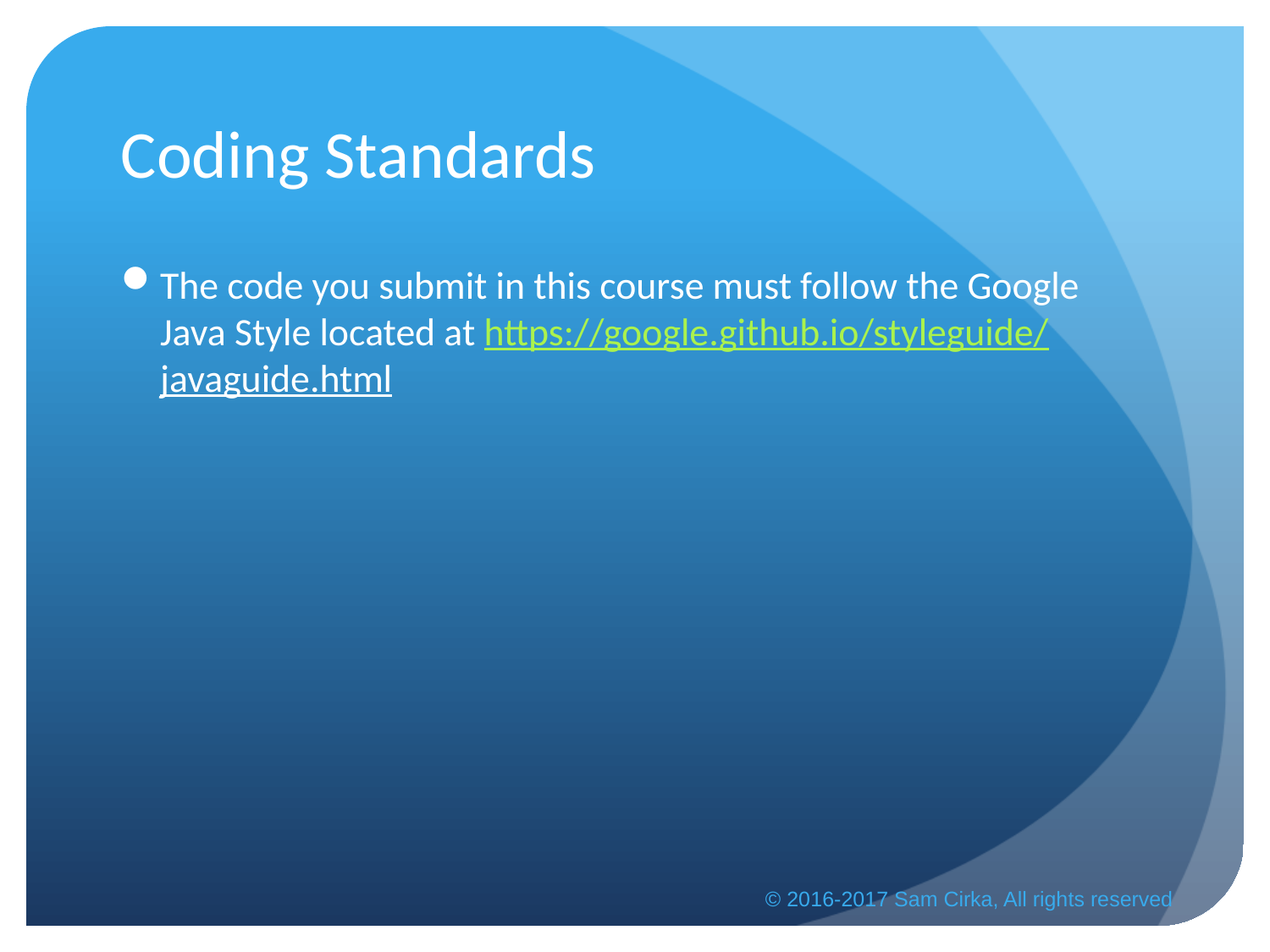

# Coding Standards
The code you submit in this course must follow the Google Java Style located at https://google.github.io/styleguide/javaguide.html

© 2016-2017 Sam Cirka, All rights reserved